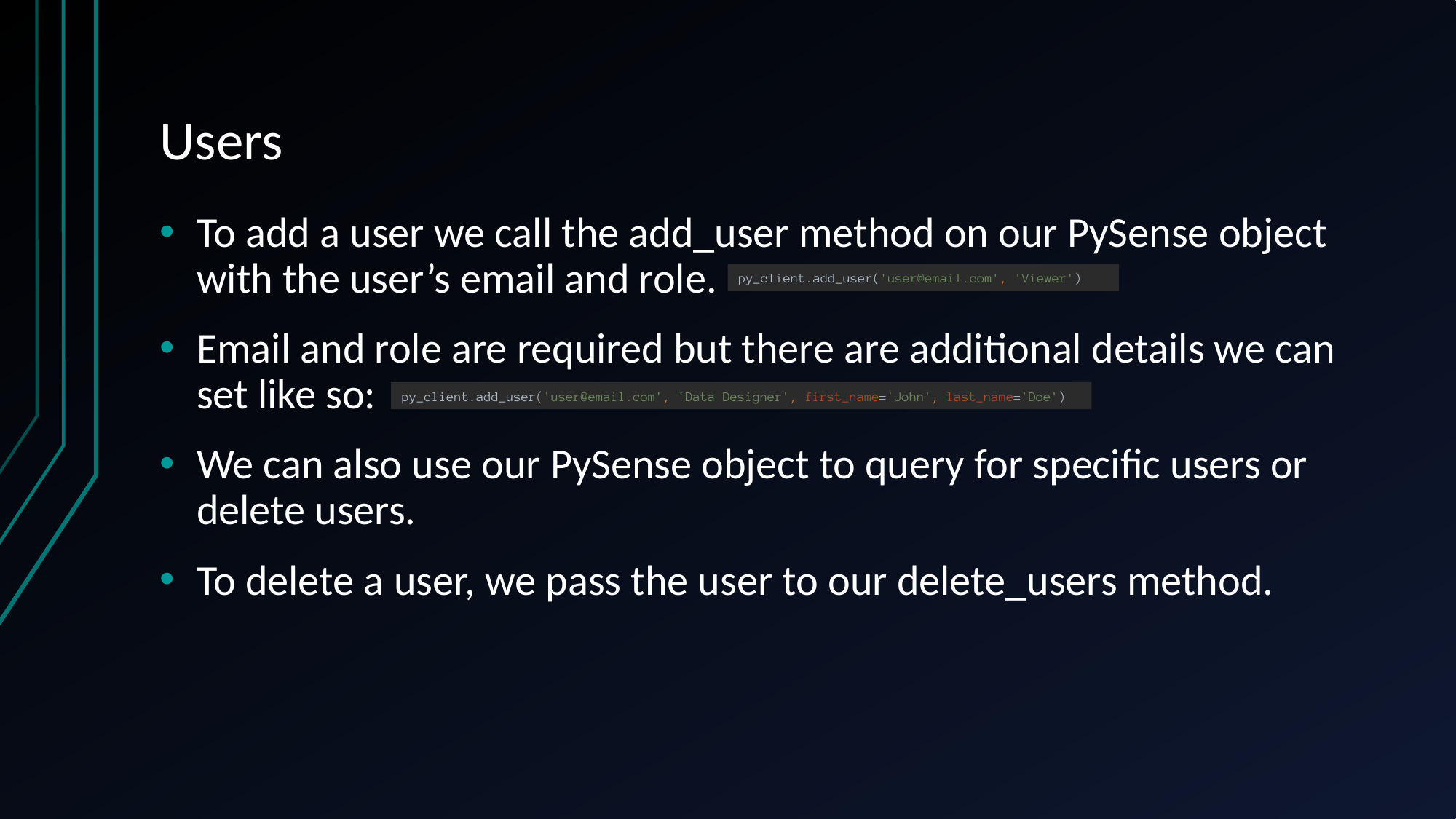

# Users
To add a user we call the add_user method on our PySense object with the user’s email and role.
Email and role are required but there are additional details we can set like so:
We can also use our PySense object to query for specific users or delete users.
To delete a user, we pass the user to our delete_users method.
py_client.add_user('user@email.com', 'Viewer')
py_client.add_user('user@email.com', 'Data Designer', first_name='John', last_name='Doe')